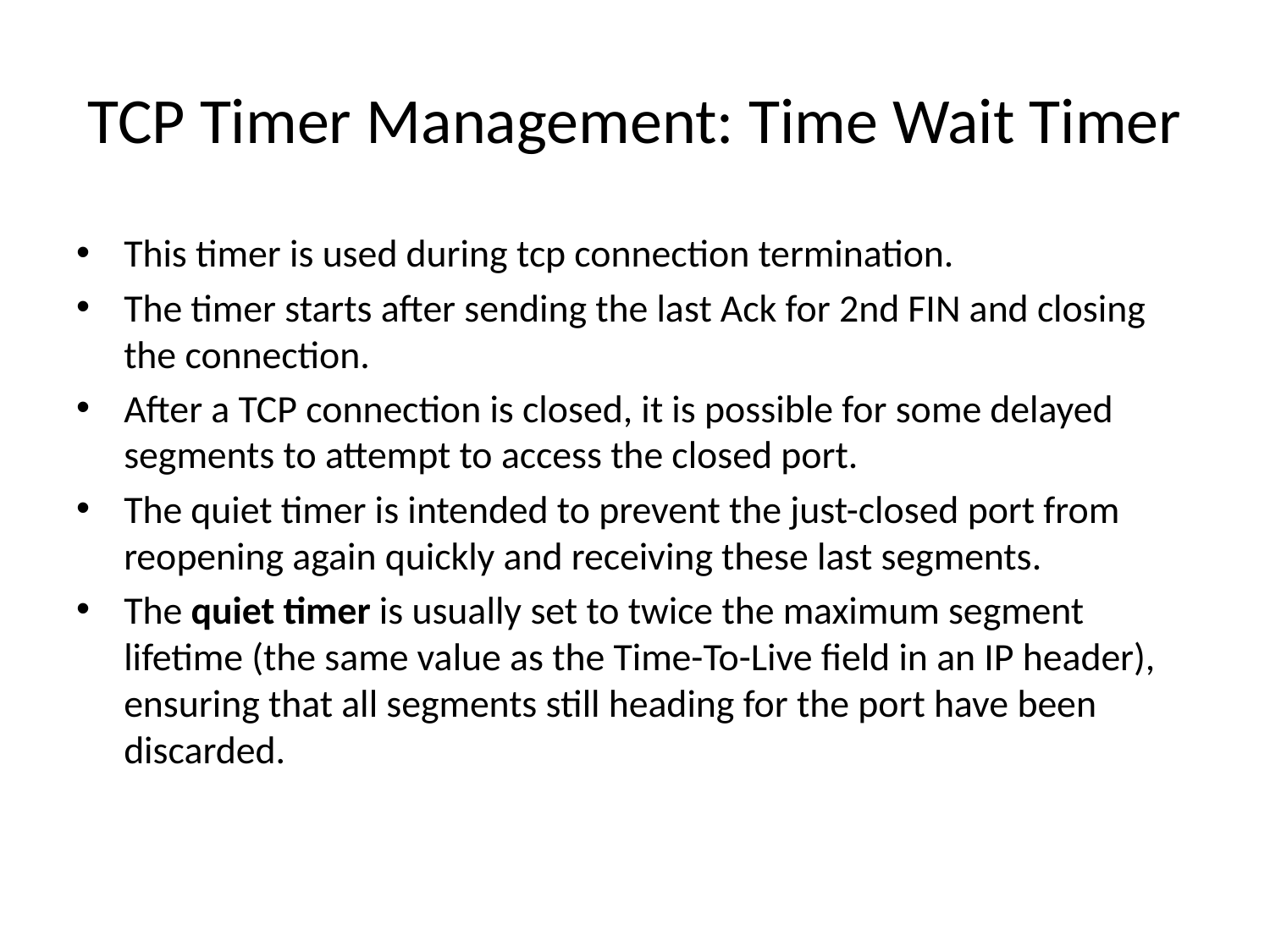

# TCP Timer Management: Time Wait Timer
This timer is used during tcp connection termination.
The timer starts after sending the last Ack for 2nd FIN and closing the connection.
After a TCP connection is closed, it is possible for some delayed segments to attempt to access the closed port.
The quiet timer is intended to prevent the just-closed port from reopening again quickly and receiving these last segments.
The quiet timer is usually set to twice the maximum segment lifetime (the same value as the Time-To-Live field in an IP header), ensuring that all segments still heading for the port have been discarded.